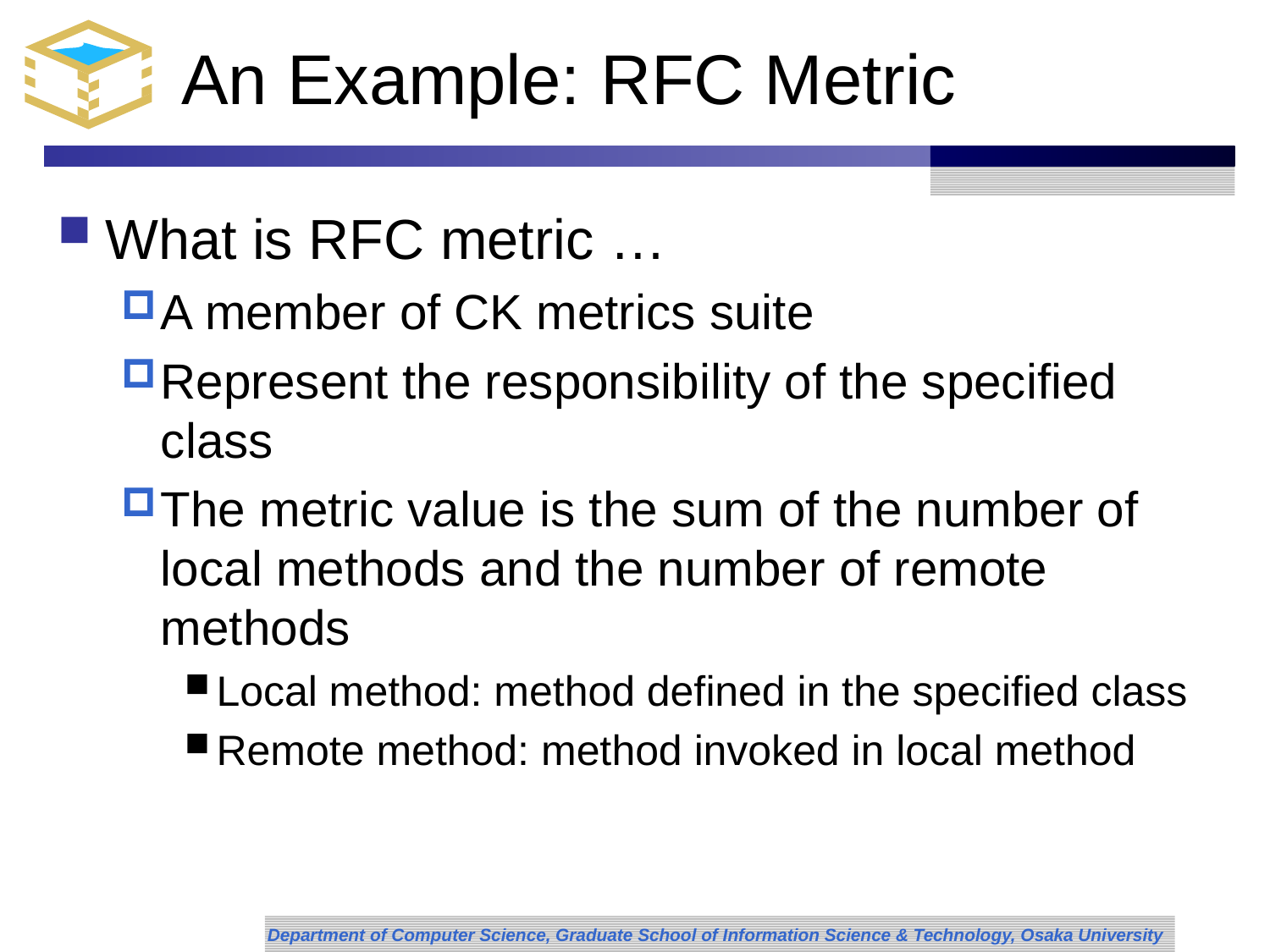

# An Example: RFC Metric
What is RFC metric …
A member of CK metrics suite
Represent the responsibility of the specified class
The metric value is the sum of the number of local methods and the number of remote methods
Local method: method defined in the specified class
Remote method: method invoked in local method